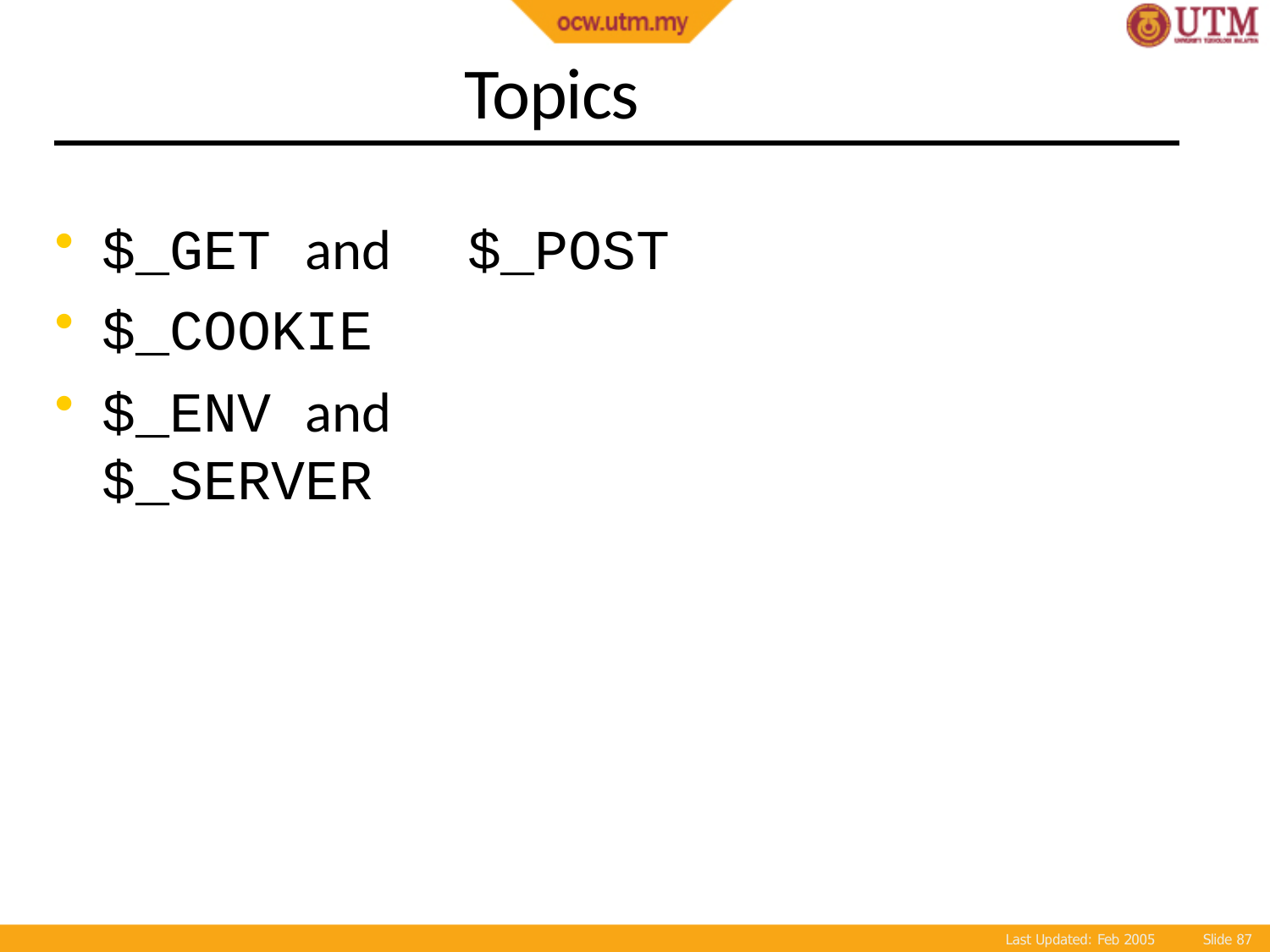

# Topics

$_GET and	$_POST
$_COOKIE
$_ENV and	$_SERVER
Last Updated: Feb 2005
Slide 87